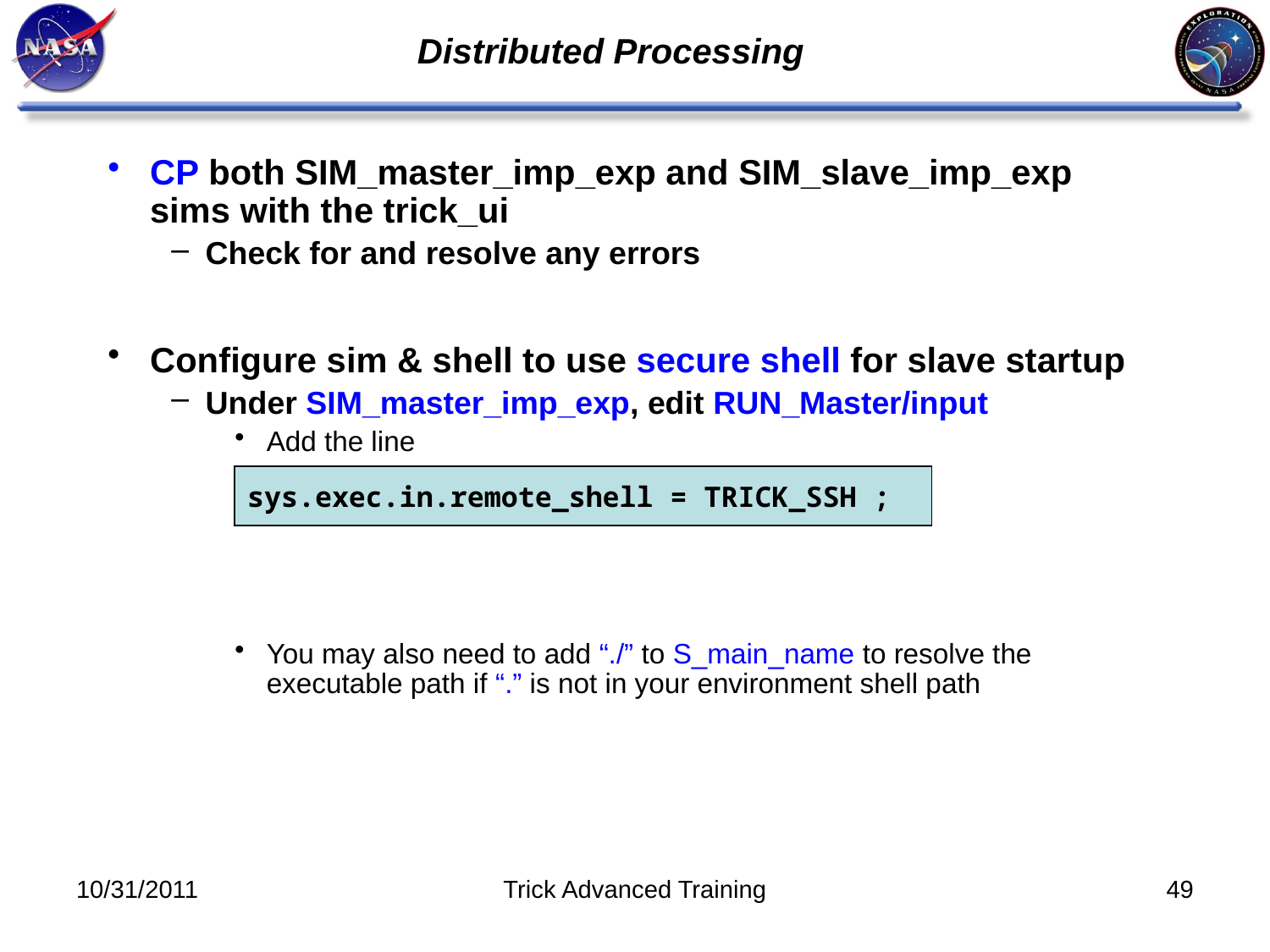

Distributed Processing
# CP both SIM_master_imp_exp and SIM_slave_imp_exp sims with the trick_ui
Check for and resolve any errors

Configure sim & shell to use secure shell for slave startup
Under SIM_master_imp_exp, edit RUN_Master/input
Add the line

You may also need to add “./” to S_main_name to resolve the executable path if “.” is not in your environment shell path

sys.exec.in.remote_shell = TRICK_SSH ;
10/31/2011
Trick Advanced Training
49